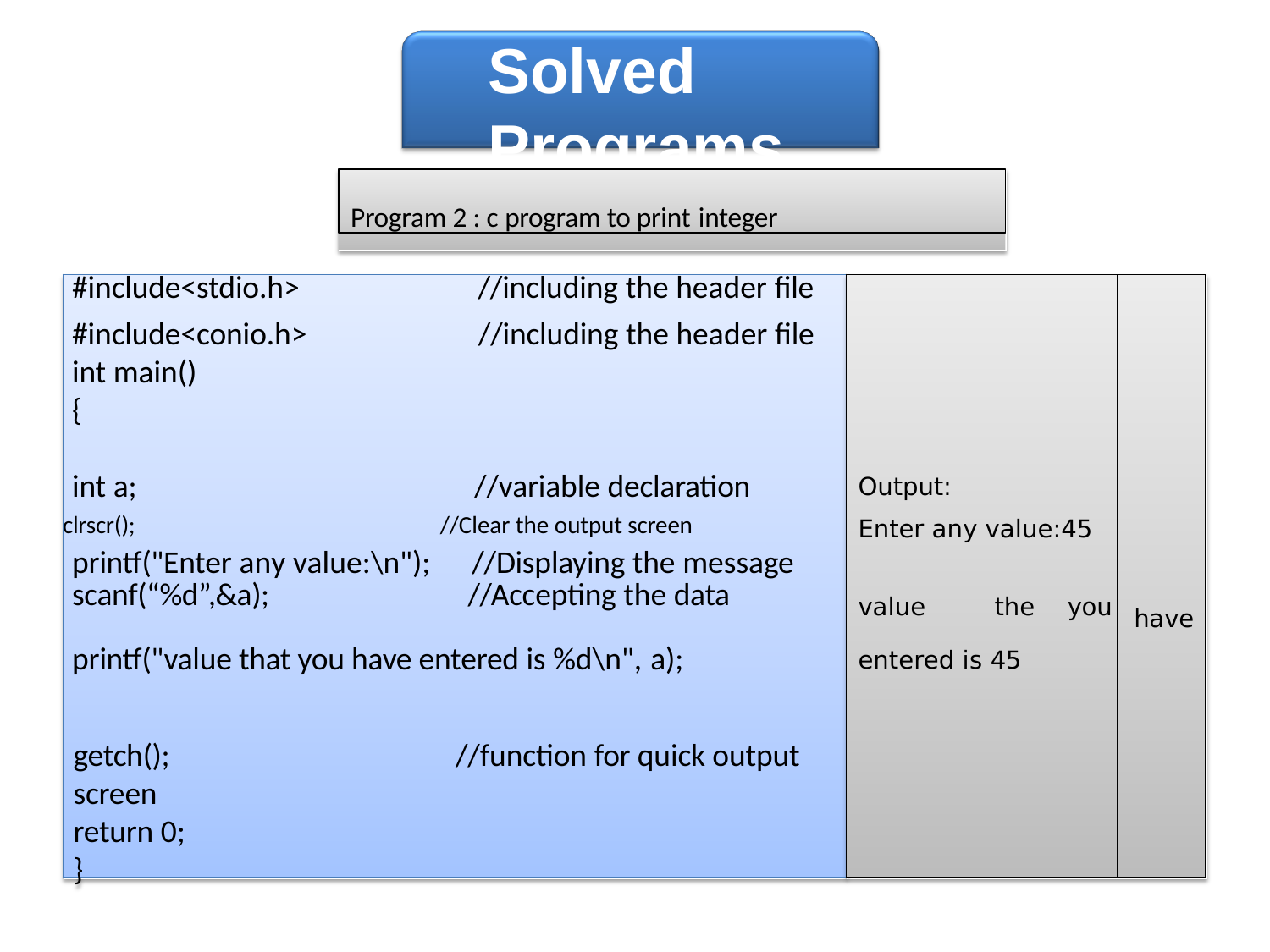

# Solved Programs

Program 2 : c program to print integer

| #include<stdio.h> //including the header file |  |  |
| --- | --- | --- |
| #include<conio.h> //including the header file |  |  |
| int main() |  |  |
| { |  |  |
|  |  |  |
| int a; //variable declaration | Output: |  |
| clrscr(); //Clear the output screen | Enter any value:45 |  |
| printf("Enter any value:\n"); //Displaying the message scanf(“%d”,&a); //Accepting the data | value the you | have |
| printf("value that you have entered is %d\n", a); | entered is 45 |  |

getch();
screen  return 0;
}
//function for quick output